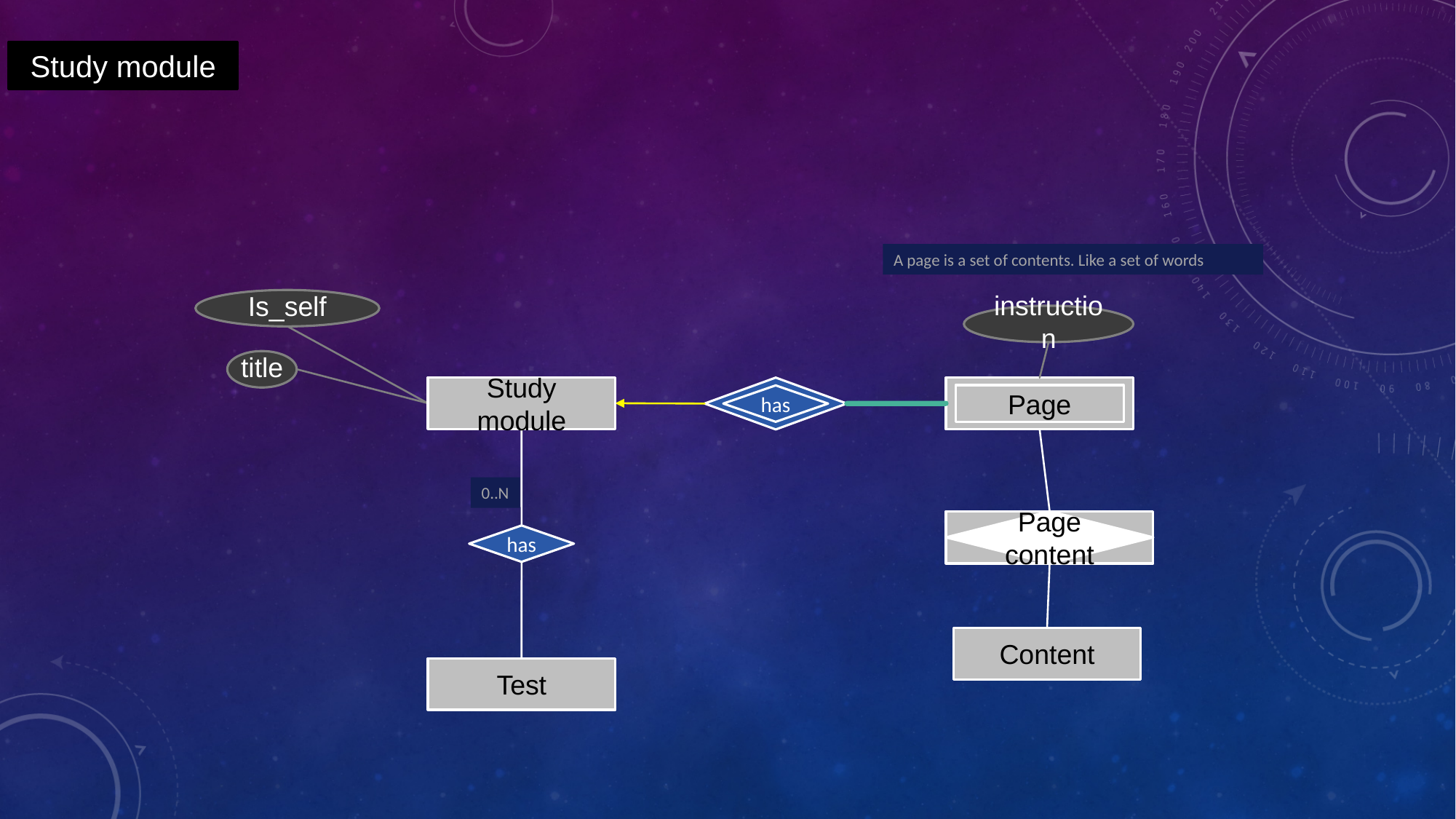

Study module
A page is a set of contents. Like a set of words
Is_self
instruction
title
Study module

has

Page
0..N
Page content

has
Content
Test